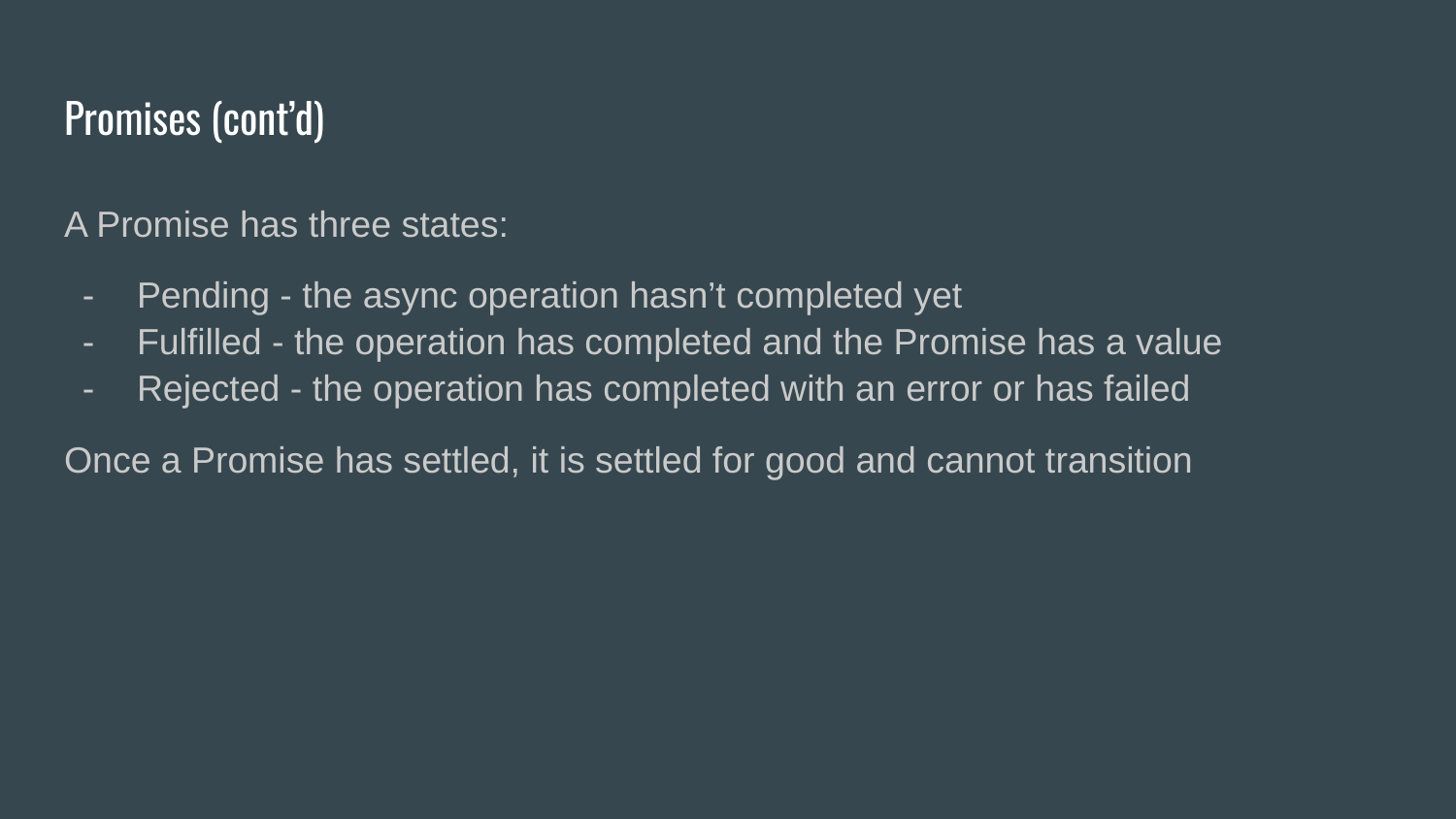

# Promises (cont’d)
A Promise has three states:
Pending - the async operation hasn’t completed yet
Fulfilled - the operation has completed and the Promise has a value
Rejected - the operation has completed with an error or has failed
Once a Promise has settled, it is settled for good and cannot transition